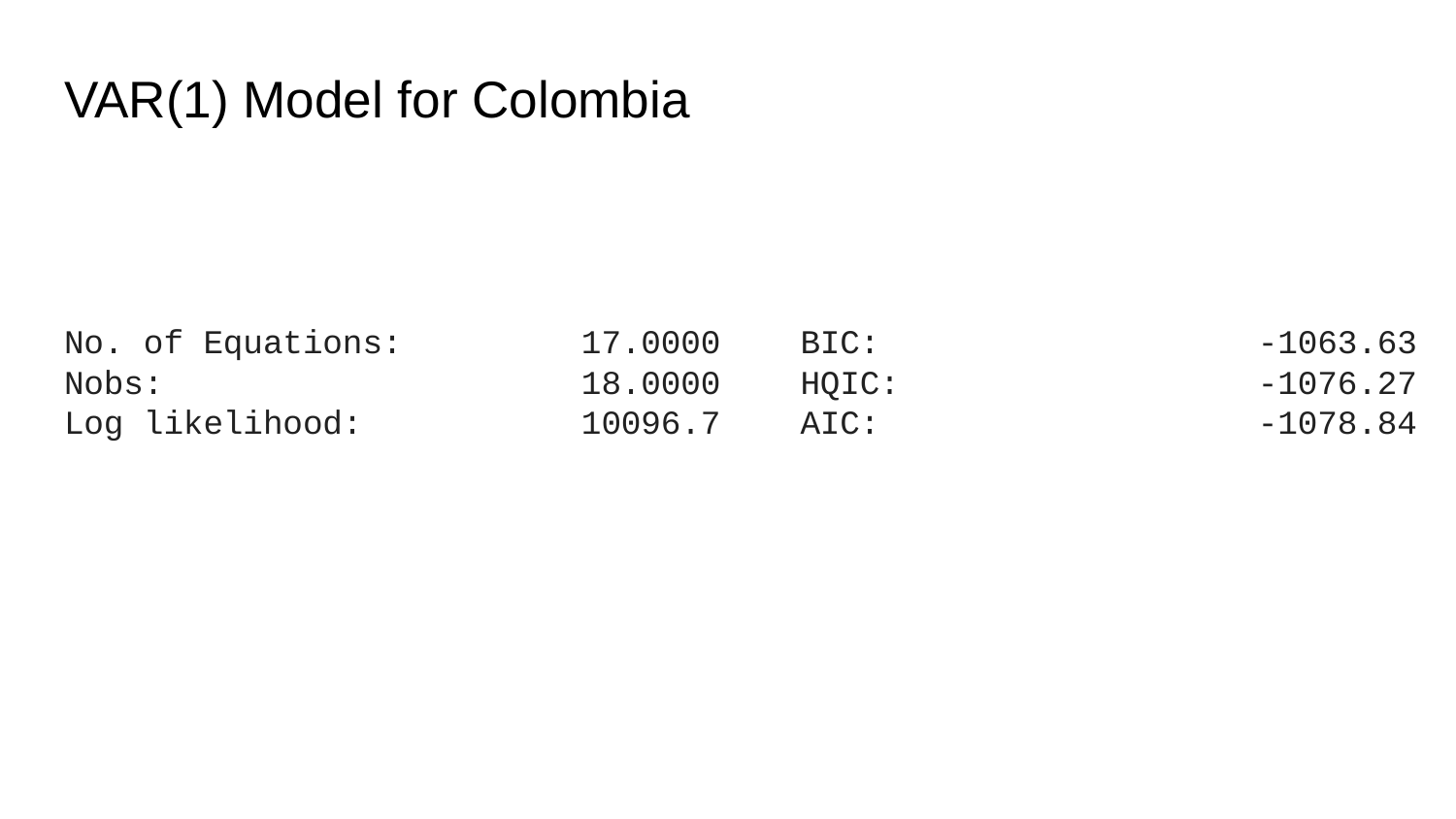

# VAR(1) Model for Colombia
No. of Equations:         17.0000    BIC:                   -1063.63
Nobs:                     18.0000    HQIC:                  -1076.27
Log likelihood:           10096.7    AIC:                   -1078.84